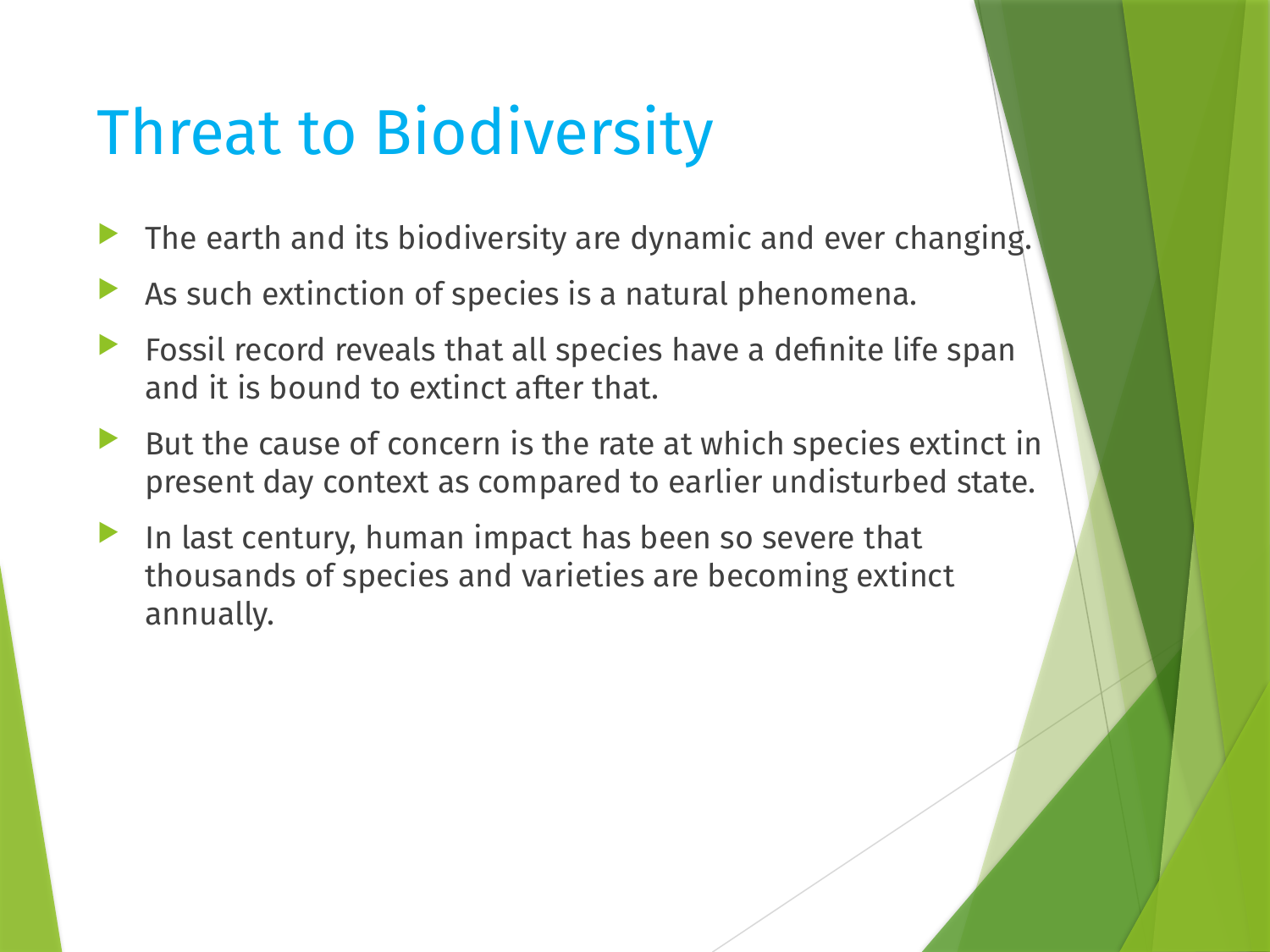

# Threat to Biodiversity
The earth and its biodiversity are dynamic and ever changing.
As such extinction of species is a natural phenomena.
Fossil record reveals that all species have a definite life span and it is bound to extinct after that.
But the cause of concern is the rate at which species extinct in present day context as compared to earlier undisturbed state.
In last century, human impact has been so severe that thousands of species and varieties are becoming extinct annually.